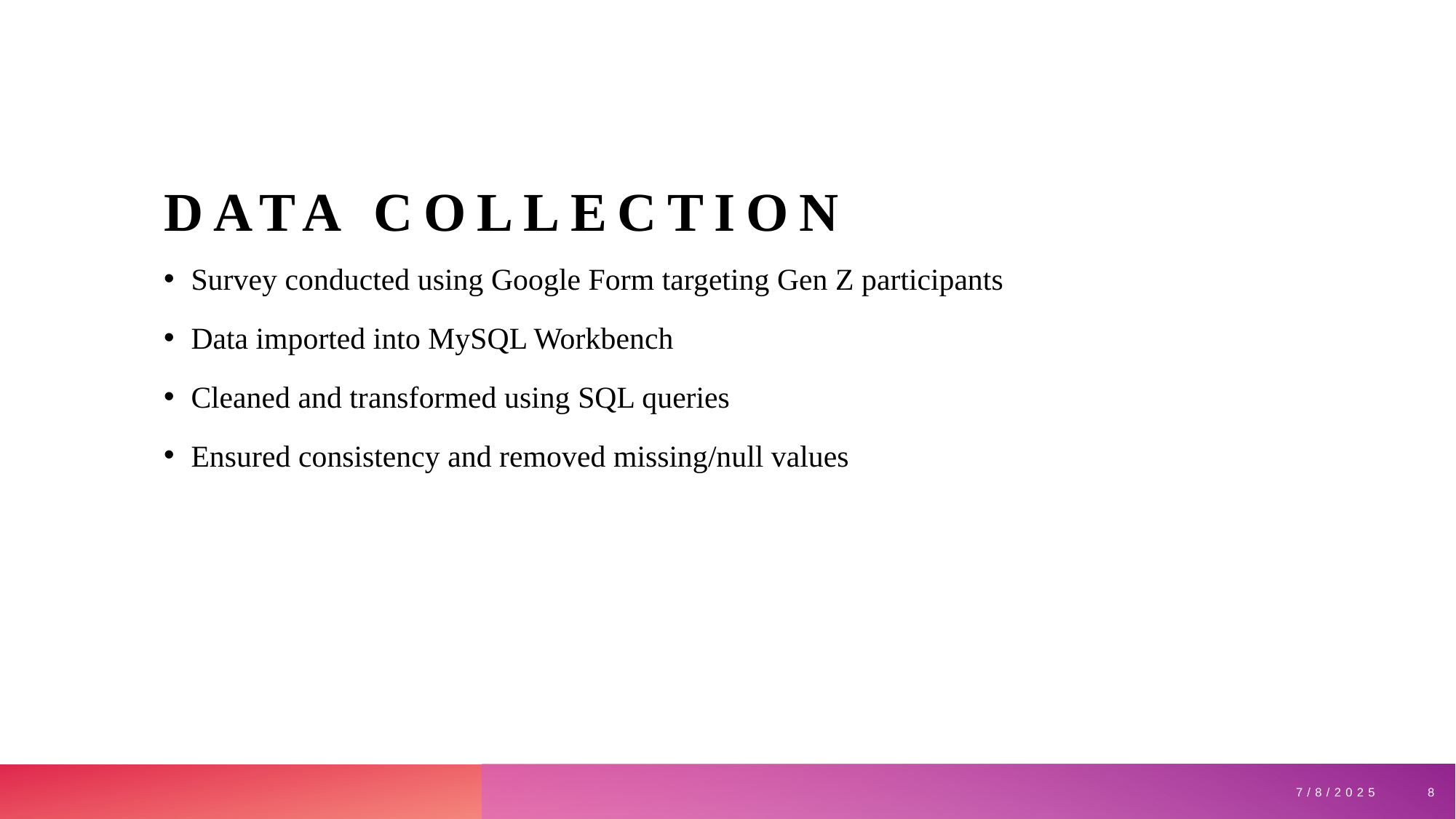

# Data collection

Survey conducted using Google Form targeting Gen Z participants
Data imported into MySQL Workbench
Cleaned and transformed using SQL queries
Ensured consistency and removed missing/null values

8
7/8/2025